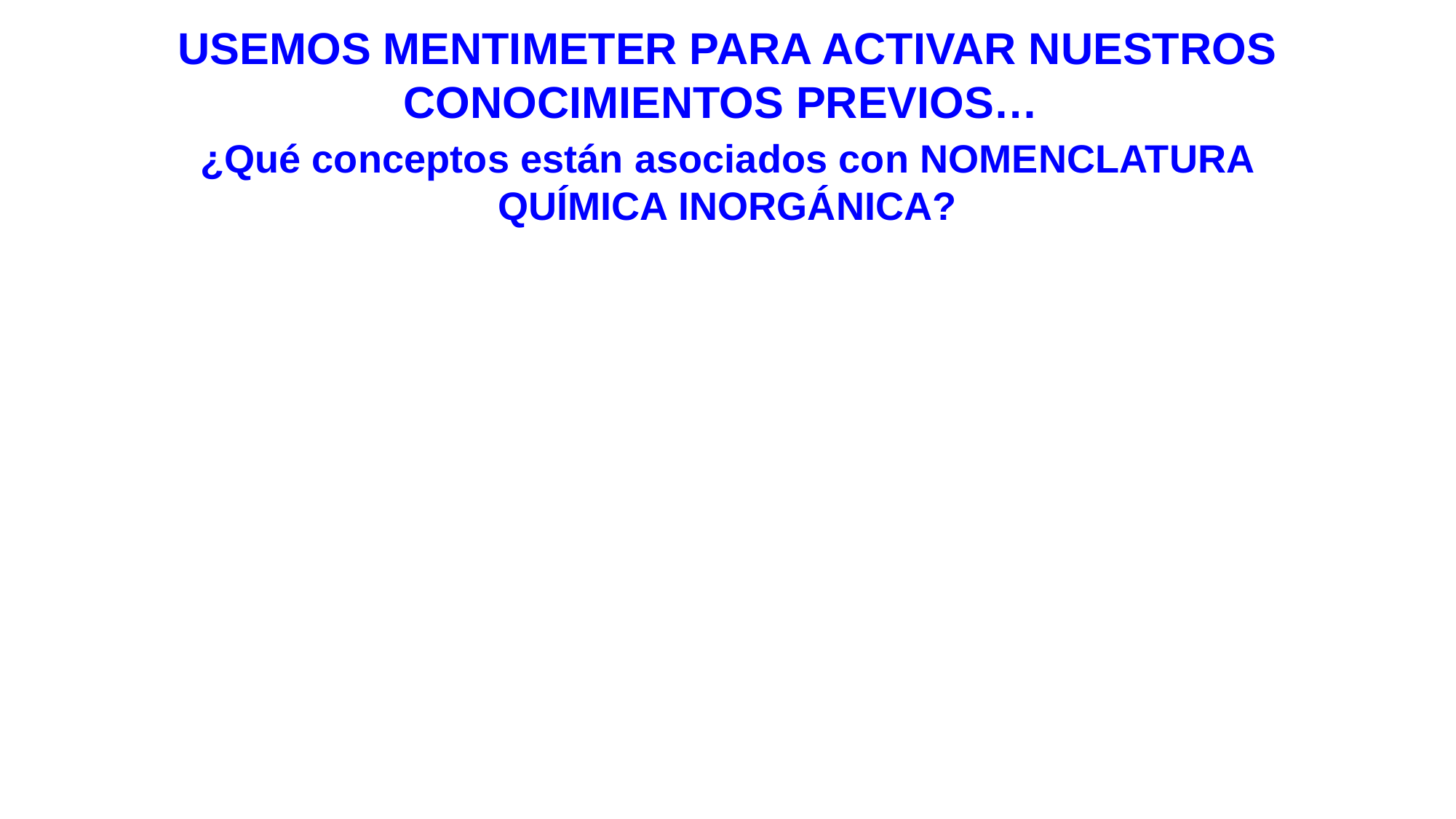

# USEMOS MENTIMETER PARA ACTIVAR NUESTROS CONOCIMIENTOS PREVIOS…
¿Qué conceptos están asociados con NOMENCLATURA QUÍMICA INORGÁNICA?